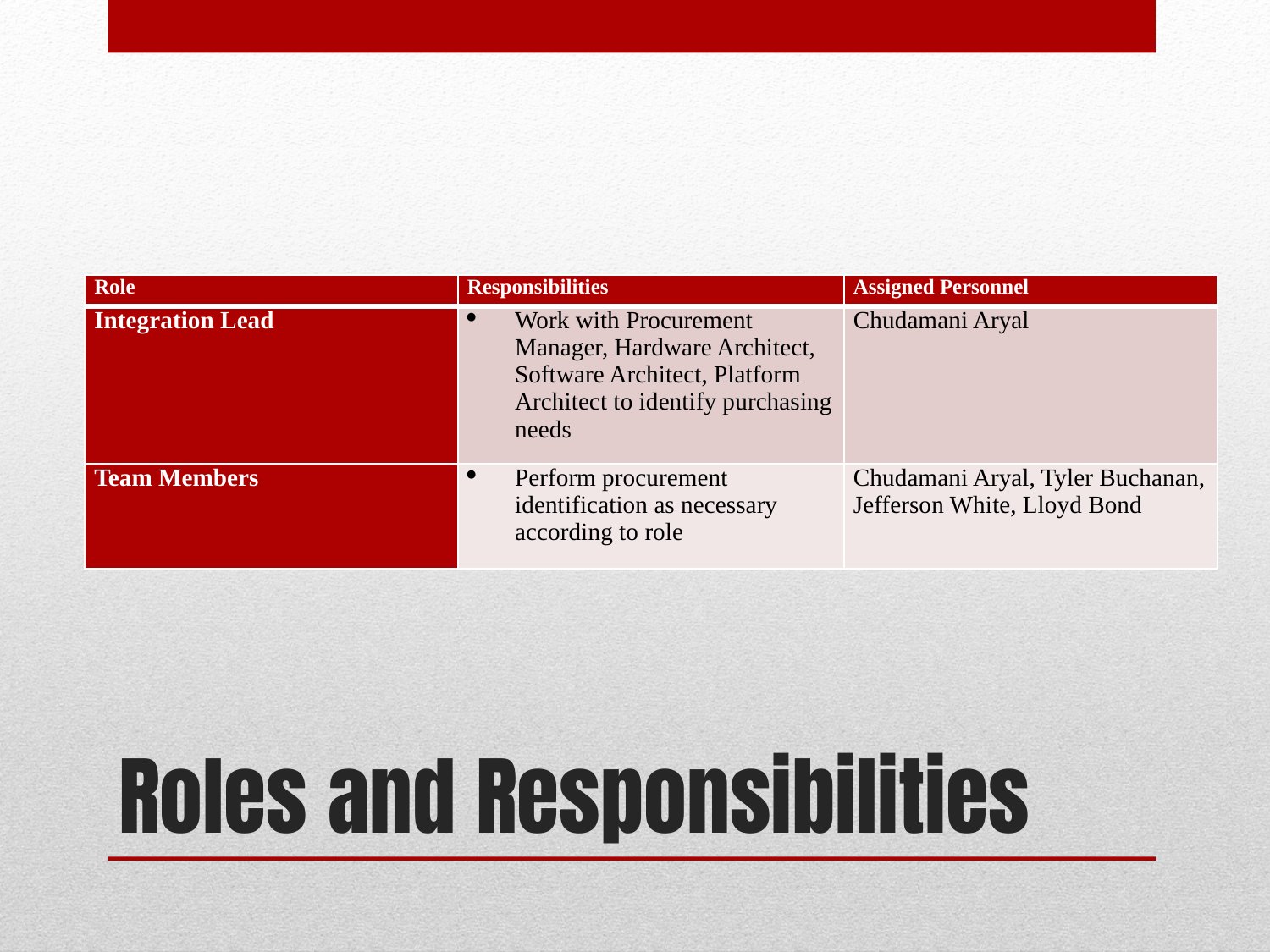

| Role | Responsibilities | Assigned Personnel |
| --- | --- | --- |
| Integration Lead | Work with Procurement Manager, Hardware Architect, Software Architect, Platform Architect to identify purchasing needs | Chudamani Aryal |
| Team Members | Perform procurement identification as necessary according to role | Chudamani Aryal, Tyler Buchanan, Jefferson White, Lloyd Bond |
# Roles and Responsibilities